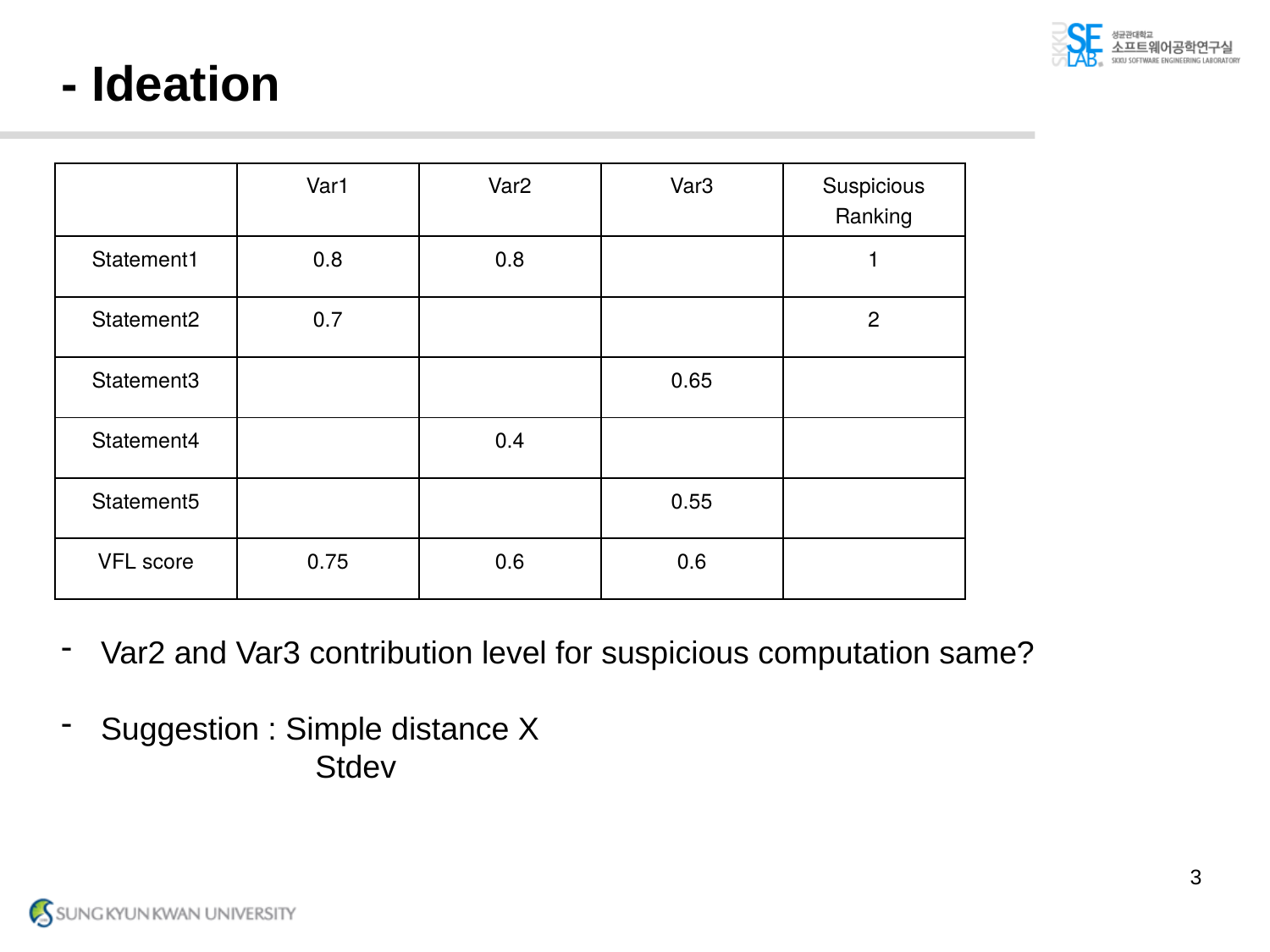

# - Ideation
|  | Var1 | Var2 | Var3 | Suspicious Ranking |
| --- | --- | --- | --- | --- |
| Statement1 | 0.8 | 0.8 |  | 1 |
| Statement2 | 0.7 |  |  | 2 |
| Statement3 |  |  | 0.65 |  |
| Statement4 |  | 0.4 |  |  |
| Statement5 |  |  | 0.55 |  |
| VFL score | 0.75 | 0.6 | 0.6 |  |
Var2 and Var3 contribution level for suspicious computation same?

Suggestion : Simple distance X
		Stdev
3